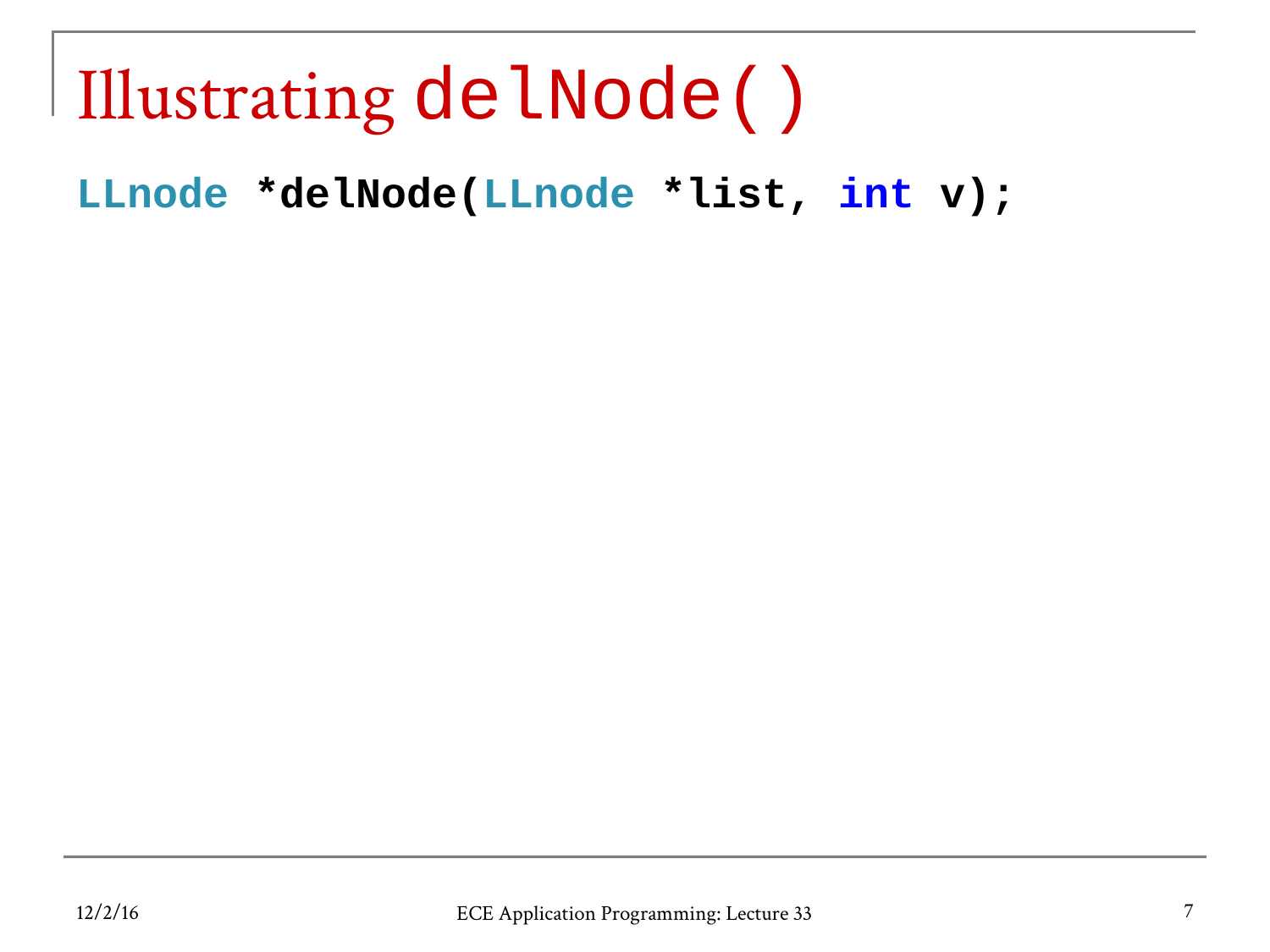

# Illustrating delNode()
LLnode *delNode(LLnode *list, int v);

12/2/16
7
ECE Application Programming: Lecture 33